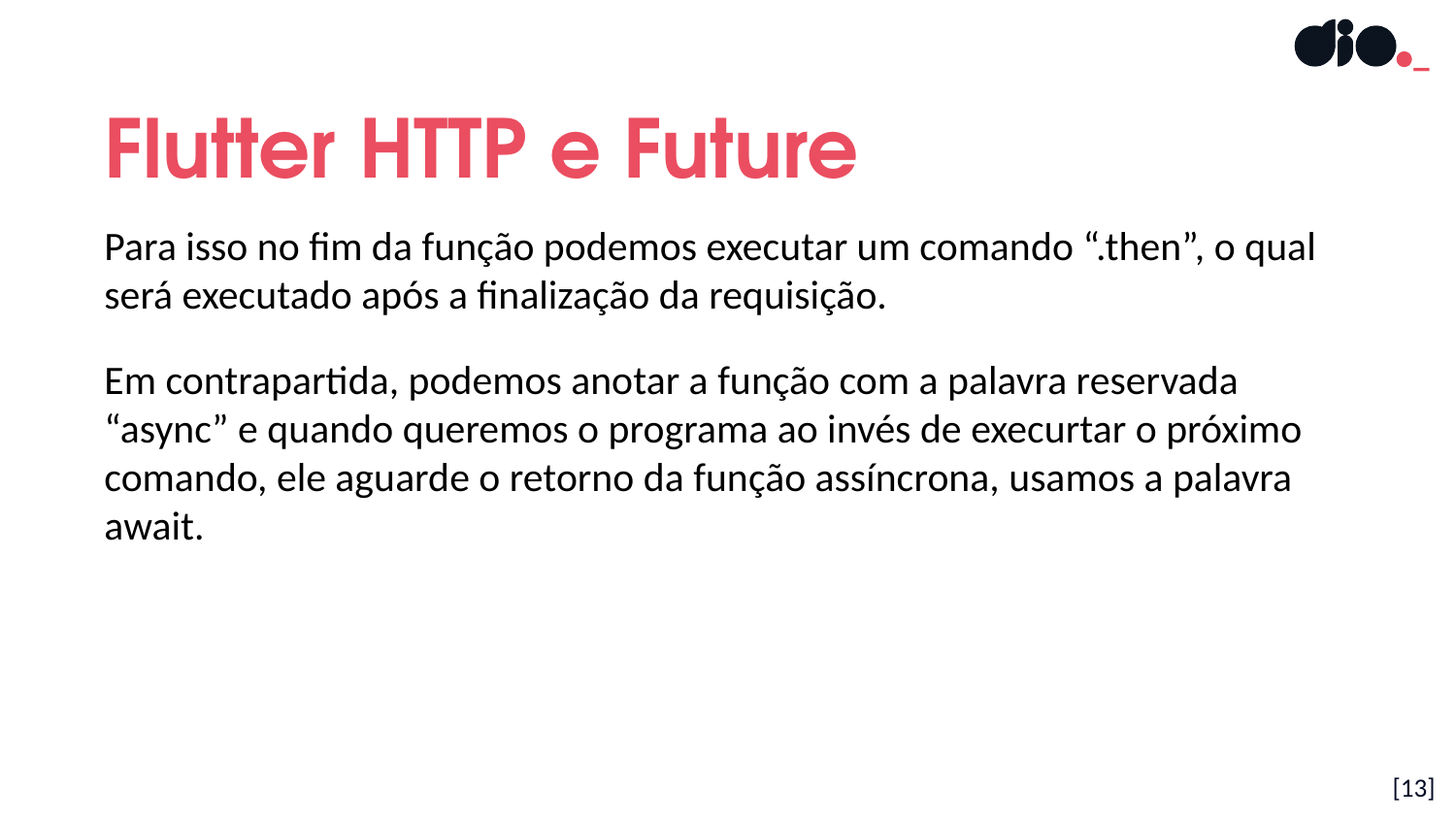

Flutter HTTP e Future
Para isso no fim da função podemos executar um comando “.then”, o qual será executado após a finalização da requisição.
Em contrapartida, podemos anotar a função com a palavra reservada “async” e quando queremos o programa ao invés de execurtar o próximo comando, ele aguarde o retorno da função assíncrona, usamos a palavra await.
[13]